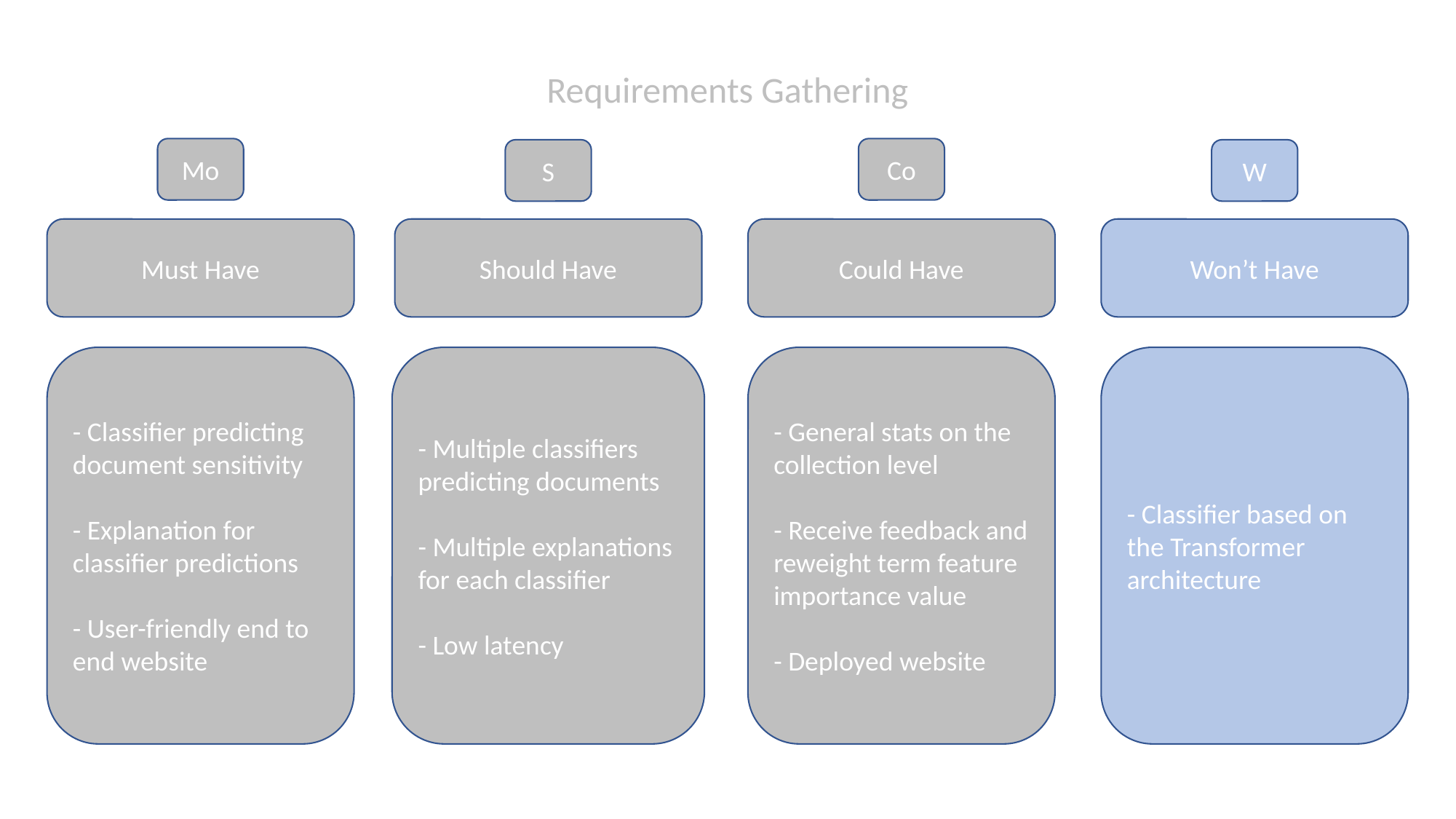

Requirements Gathering
Co
Mo
S
W
Must Have
Should Have
Could Have
Won’t Have
- Multiple classifiers predicting documents

- Multiple explanations for each classifier

- Low latency
- Classifier based on the Transformer architecture
- General stats on the collection level

- Receive feedback and reweight term feature importance value

- Deployed website
- Classifier predicting document sensitivity

- Explanation for classifier predictions

- User-friendly end to end website